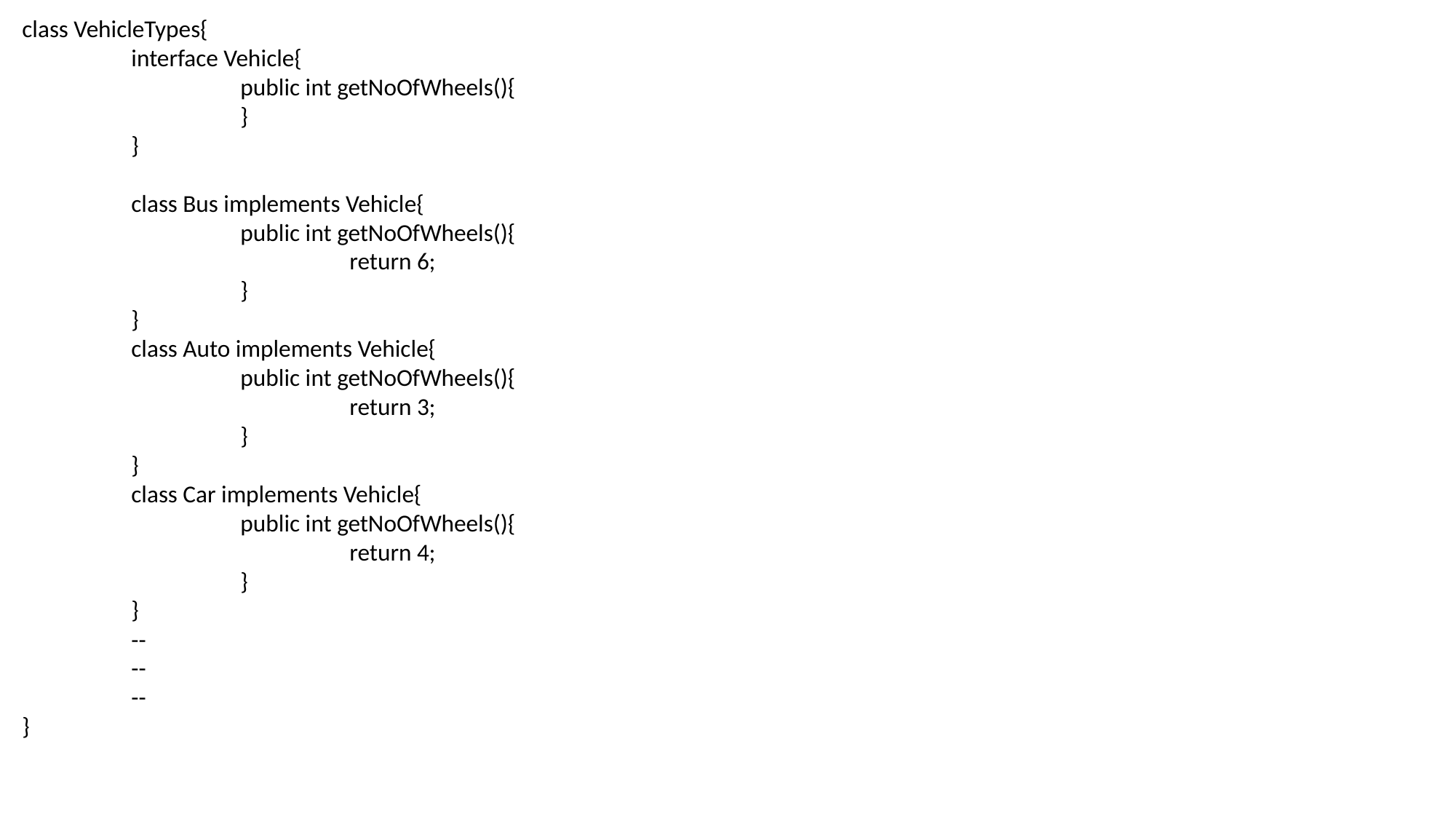

class VehicleTypes{
	interface Vehicle{
		public int getNoOfWheels(){
		}
	}

	class Bus implements Vehicle{
		public int getNoOfWheels(){
			return 6;
		}
	}
	class Auto implements Vehicle{
		public int getNoOfWheels(){
			return 3;
		}
	}
	class Car implements Vehicle{
		public int getNoOfWheels(){
			return 4;
		}
	}
	--
	--
	--
}